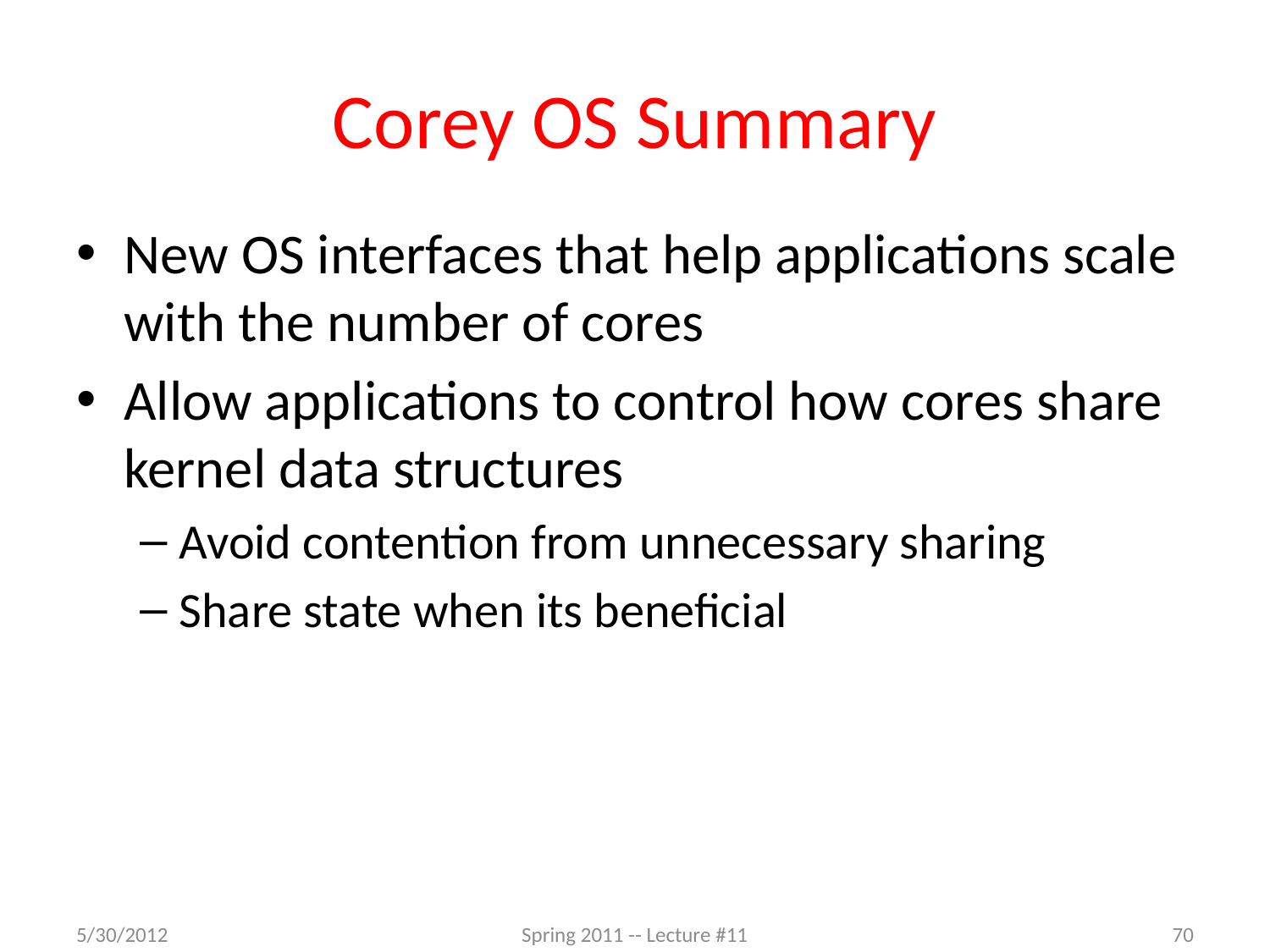

# Corey OS Summary
New OS interfaces that help applications scale with the number of cores
Allow applications to control how cores share kernel data structures
Avoid contention from unnecessary sharing
Share state when its beneficial
5/30/2012
Spring 2011 -- Lecture #11
70